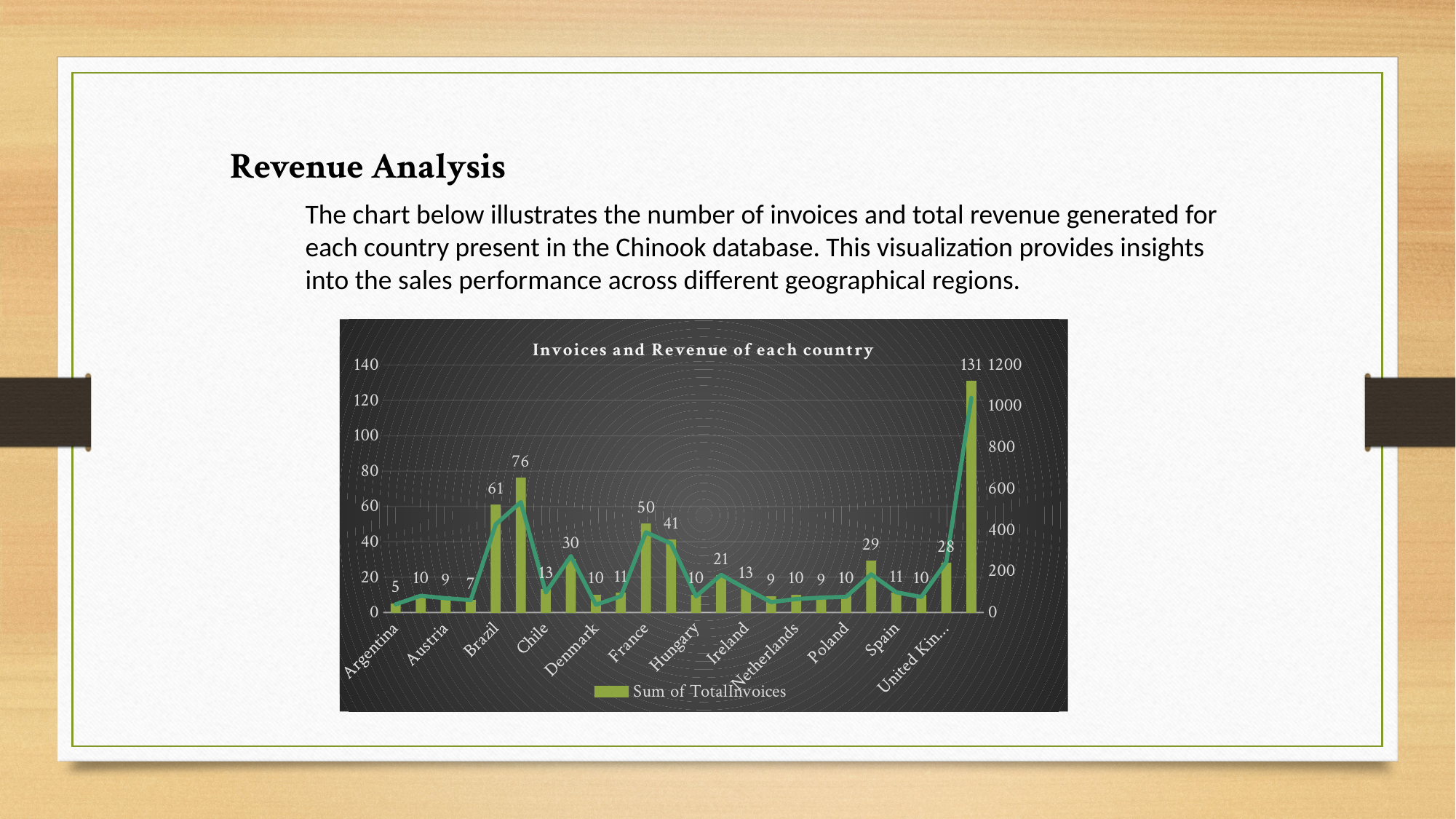

Revenue Analysis
The chart below illustrates the number of invoices and total revenue generated for each country present in the Chinook database. This visualization provides insights into the sales performance across different geographical regions.

### Chart: Invoices and Revenue of each country

| Category | Sum of TotalInvoices | Sum of TotalRevenue |
|---|---|---|
| Argentina | 5.0 | 39.6 |
| Australia | 10.0 | 81.18 |
| Austria | 9.0 | 69.3 |
| Belgium | 7.0 | 60.39 |
| Brazil | 61.0 | 427.68 |
| Canada | 76.0 | 535.59 |
| Chile | 13.0 | 97.02 |
| Czech Republic | 30.0 | 273.24 |
| Denmark | 10.0 | 37.62 |
| Finland | 11.0 | 79.2 |
| France | 50.0 | 389.07 |
| Germany | 41.0 | 334.62 |
| Hungary | 10.0 | 78.21 |
| India | 21.0 | 183.15 |
| Ireland | 13.0 | 114.84 |
| Italy | 9.0 | 50.49 |
| Netherlands | 10.0 | 65.34 |
| Norway | 9.0 | 72.27 |
| Poland | 10.0 | 76.23 |
| Portugal | 29.0 | 185.13 |
| Spain | 11.0 | 98.01 |
| Sweden | 10.0 | 75.24 |
| United Kingdom | 28.0 | 245.52 |
| USA | 131.0 | 1040.49 |